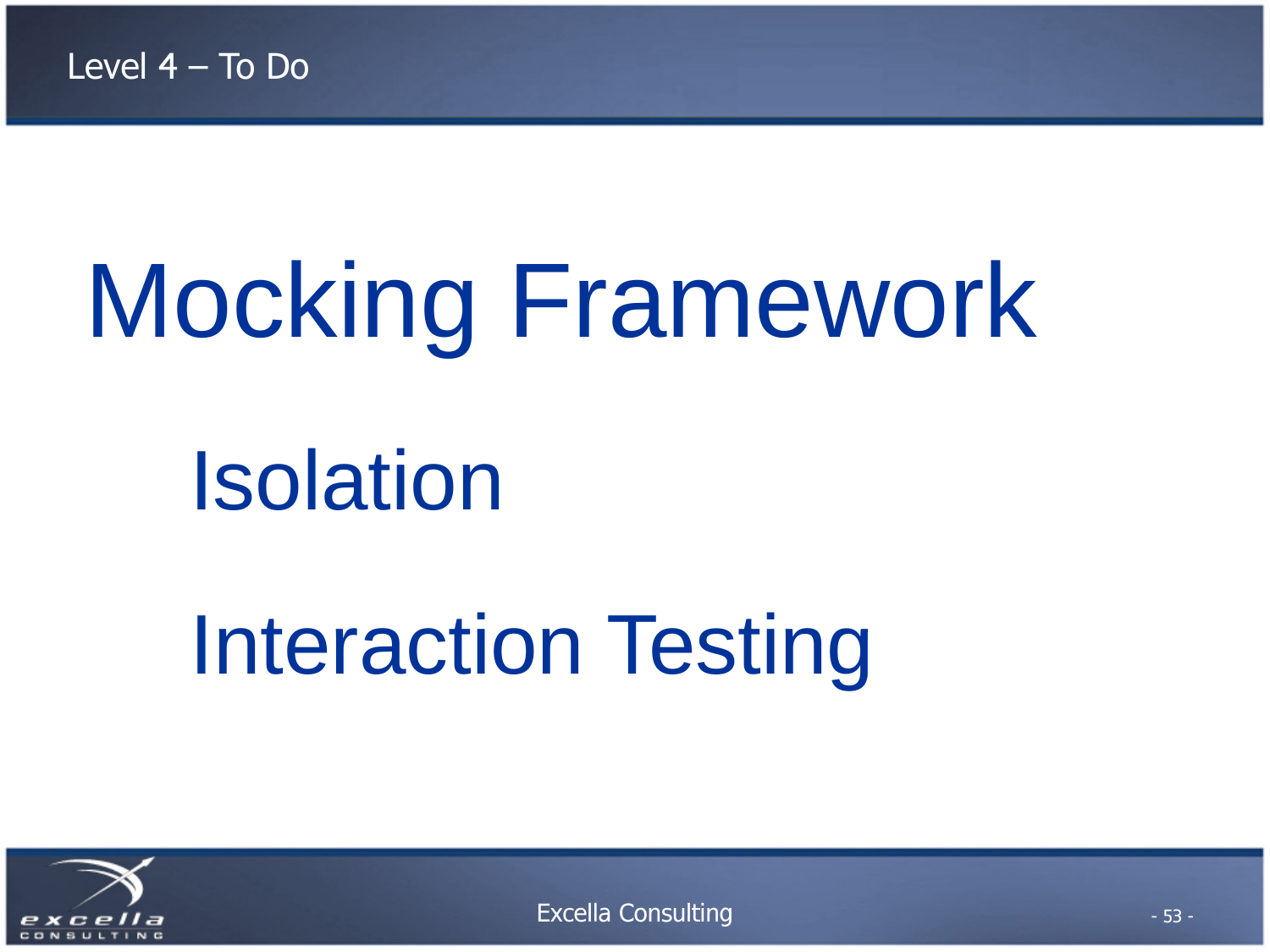

# Level 4 – To Do
Mocking Framework
Isolation
Interaction Testing
- 53 -